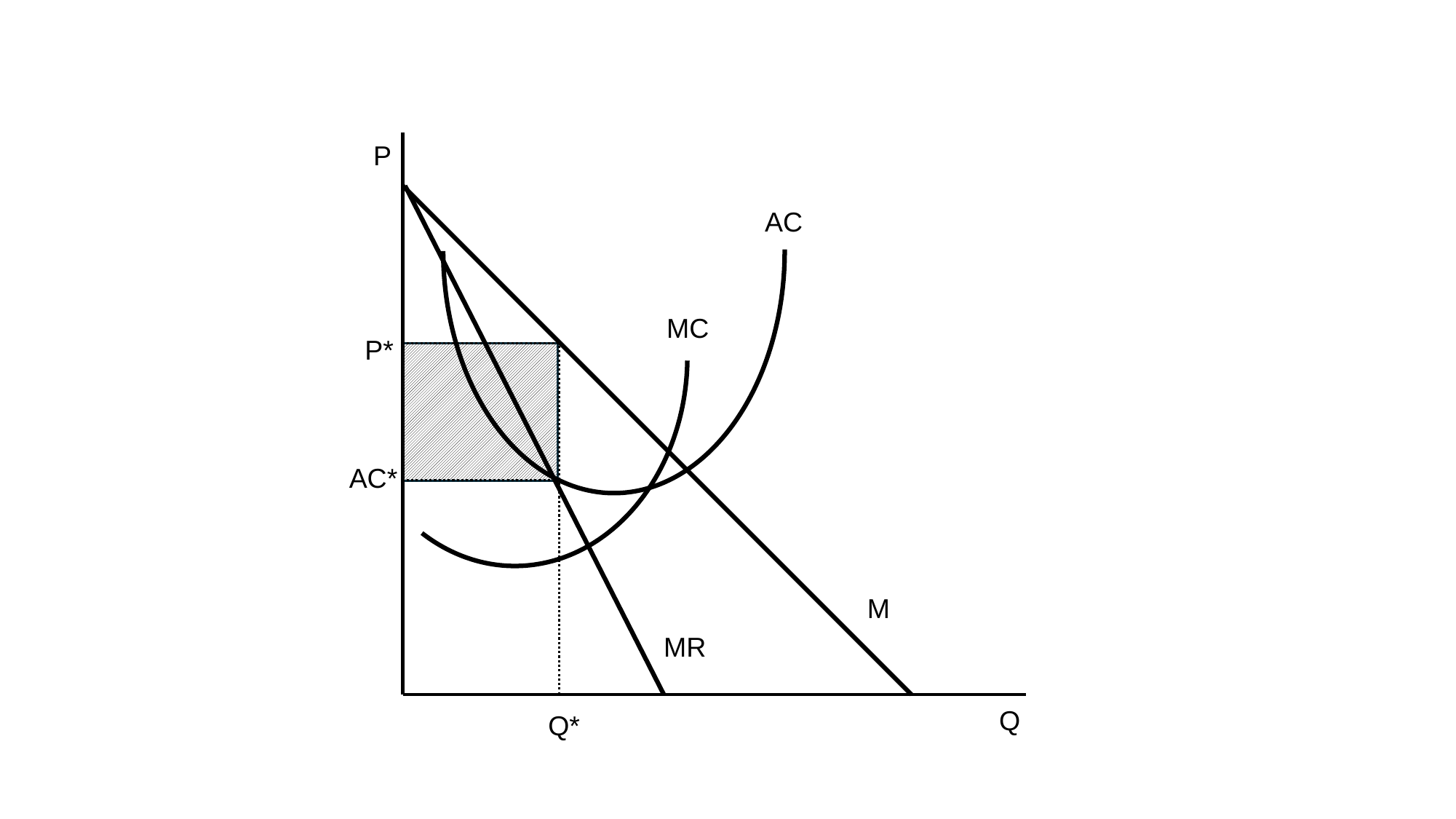

P

AC
MC
P*

AC*
M
MR
Q
Q*